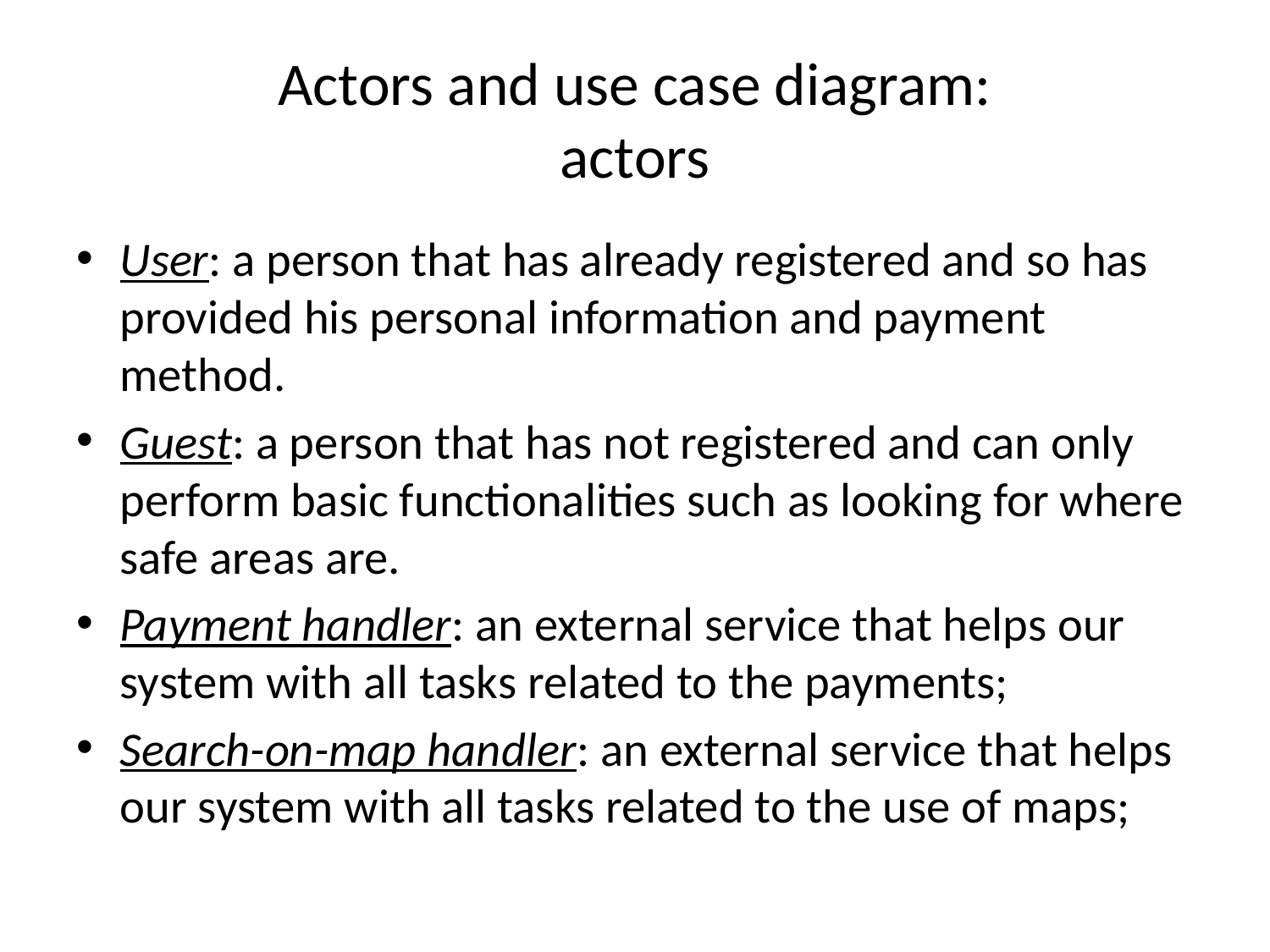

# Actors and use case diagram: actors
User: a person that has already registered and so has provided his personal information and payment method.
Guest: a person that has not registered and can only perform basic functionalities such as looking for where safe areas are.
Payment handler: an external service that helps our system with all tasks related to the payments;
Search-on-map handler: an external service that helps our system with all tasks related to the use of maps;